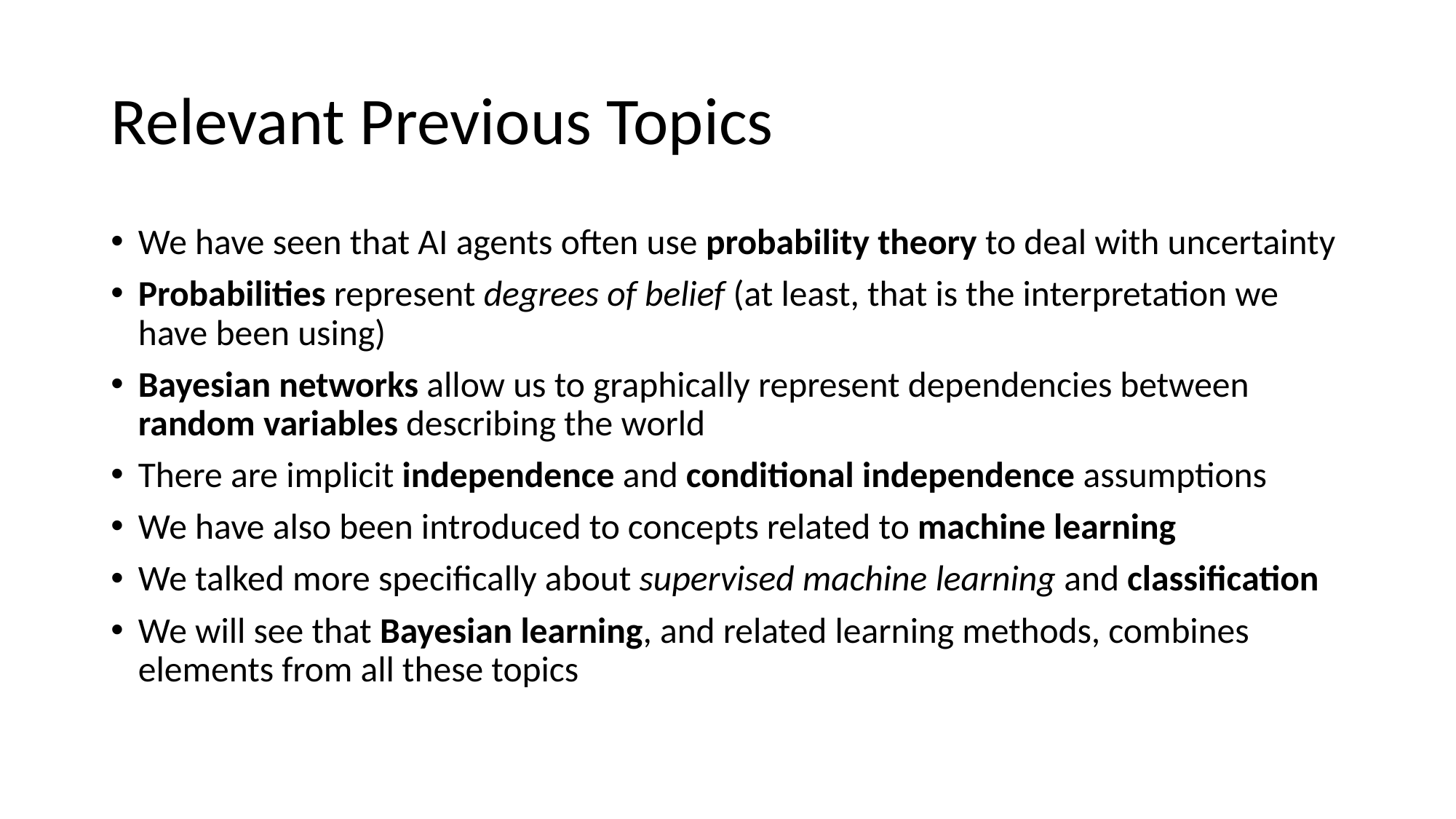

# Relevant Previous Topics
We have seen that AI agents often use probability theory to deal with uncertainty
Probabilities represent degrees of belief (at least, that is the interpretation we have been using)
Bayesian networks allow us to graphically represent dependencies between random variables describing the world
There are implicit independence and conditional independence assumptions
We have also been introduced to concepts related to machine learning
We talked more specifically about supervised machine learning and classification
We will see that Bayesian learning, and related learning methods, combines elements from all these topics